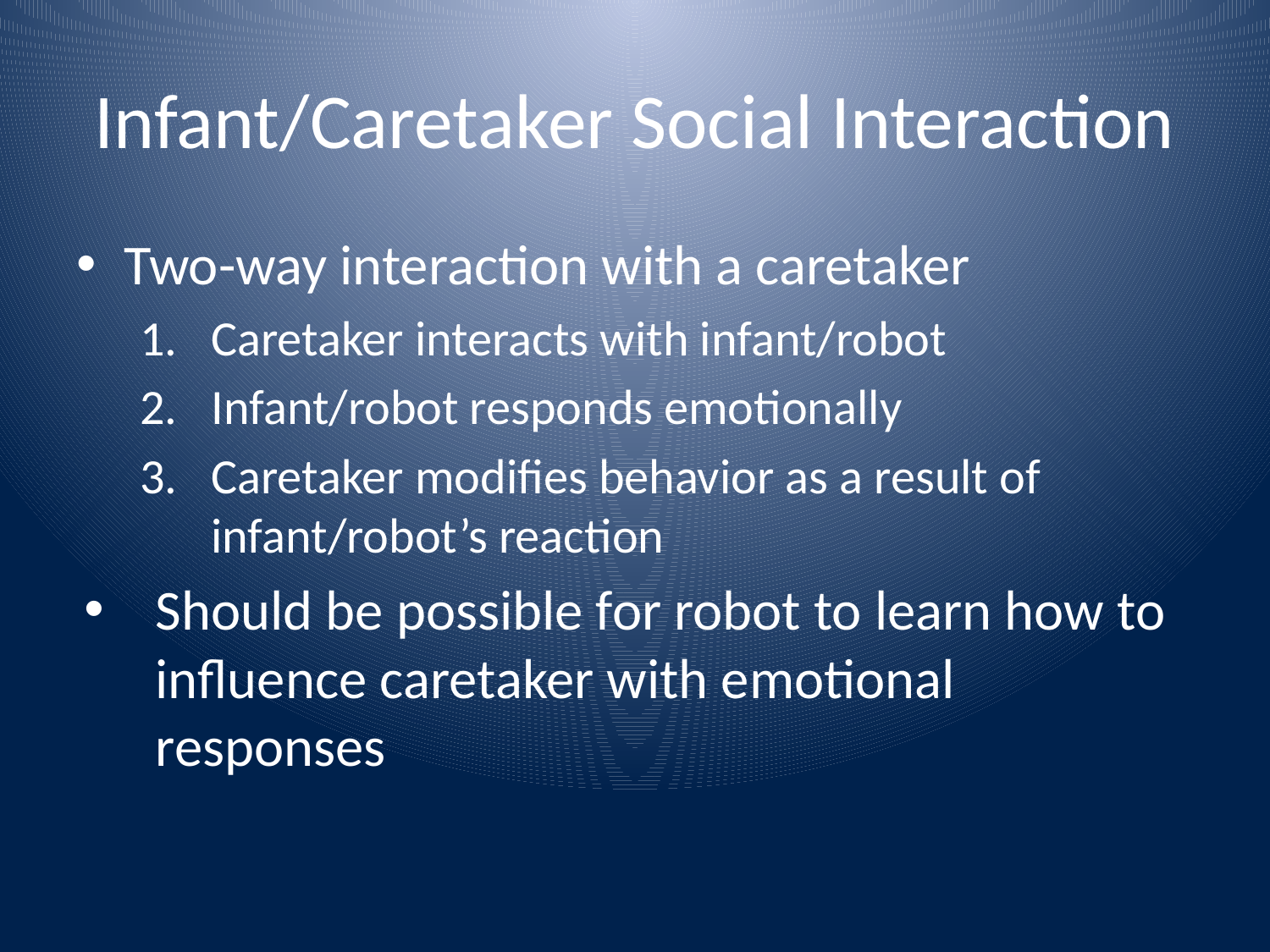

# Infant/Caretaker Social Interaction
Two-way interaction with a caretaker
Caretaker interacts with infant/robot
Infant/robot responds emotionally
Caretaker modifies behavior as a result of infant/robot’s reaction
Should be possible for robot to learn how to influence caretaker with emotional responses